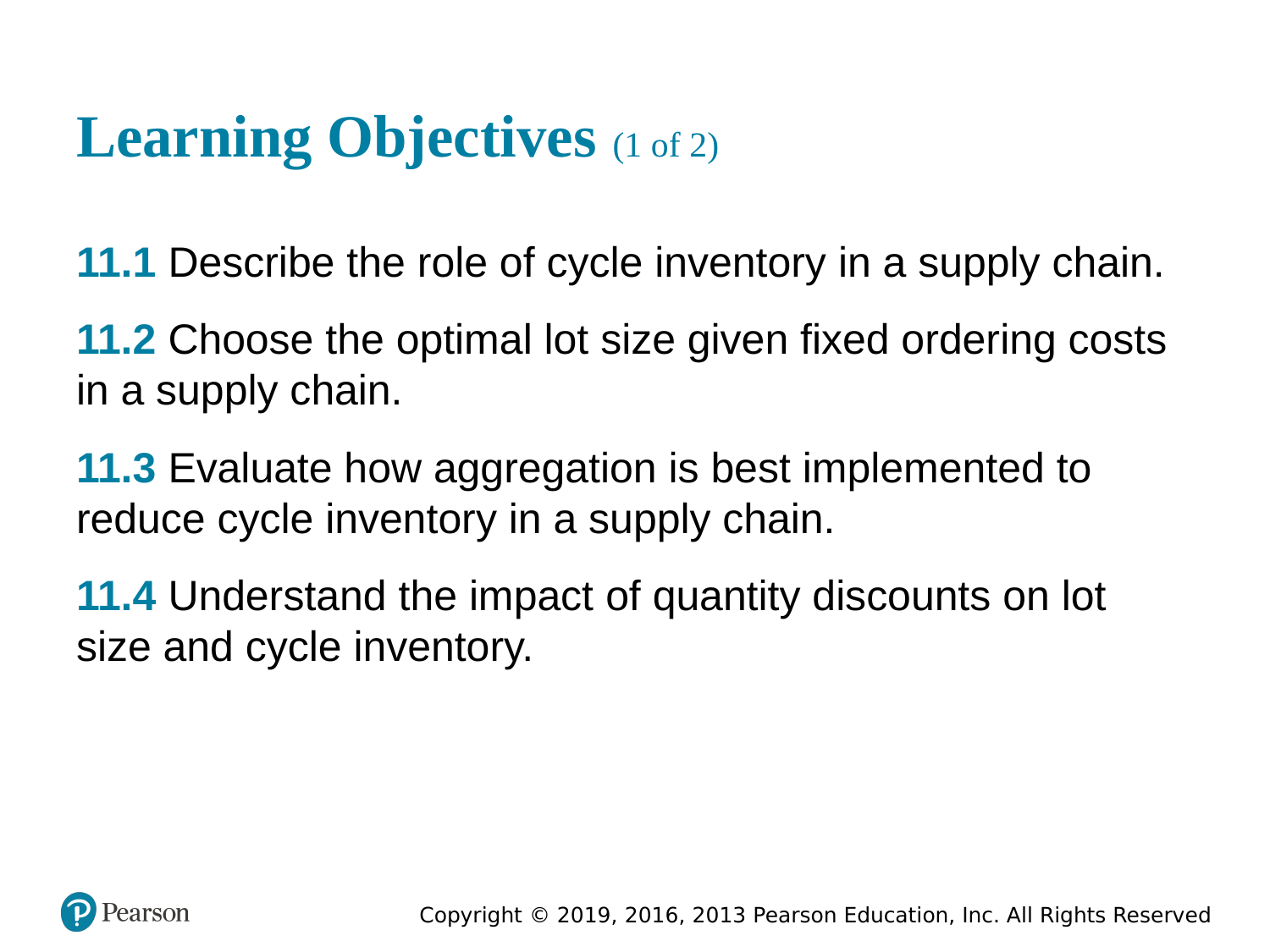

# Learning Objectives (1 of 2)
11.1 Describe the role of cycle inventory in a supply chain.
11.2 Choose the optimal lot size given fixed ordering costs in a supply chain.
11.3 Evaluate how aggregation is best implemented to reduce cycle inventory in a supply chain.
11.4 Understand the impact of quantity discounts on lot size and cycle inventory.